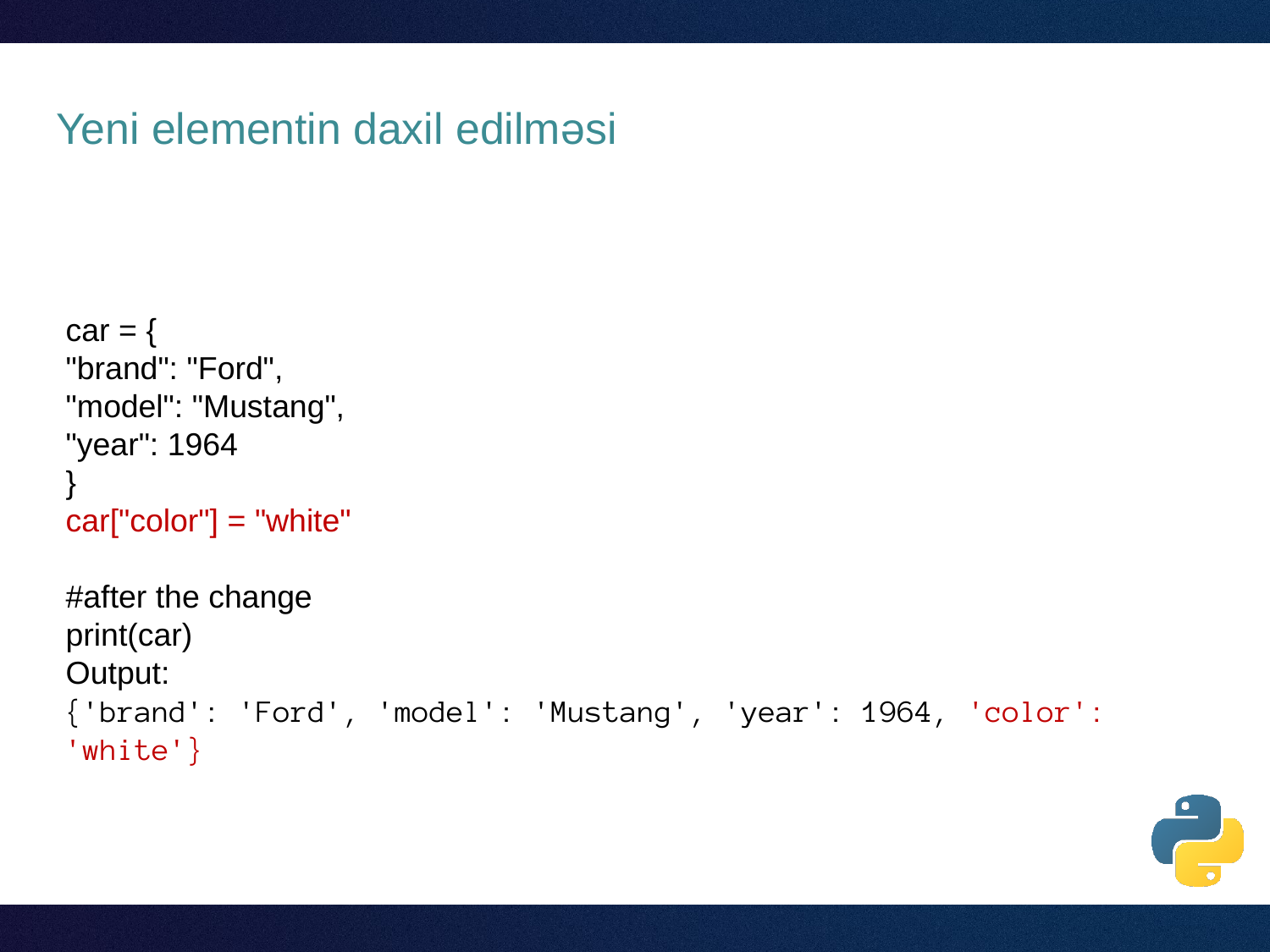

# Yeni elementin daxil edilməsi
car = {
"brand": "Ford",
"model": "Mustang",
"year": 1964
}
car["color"] = "white"

#after the change
print(car)
Output:
{'brand': 'Ford', 'model': 'Mustang', 'year': 1964, 'color': 'white'}